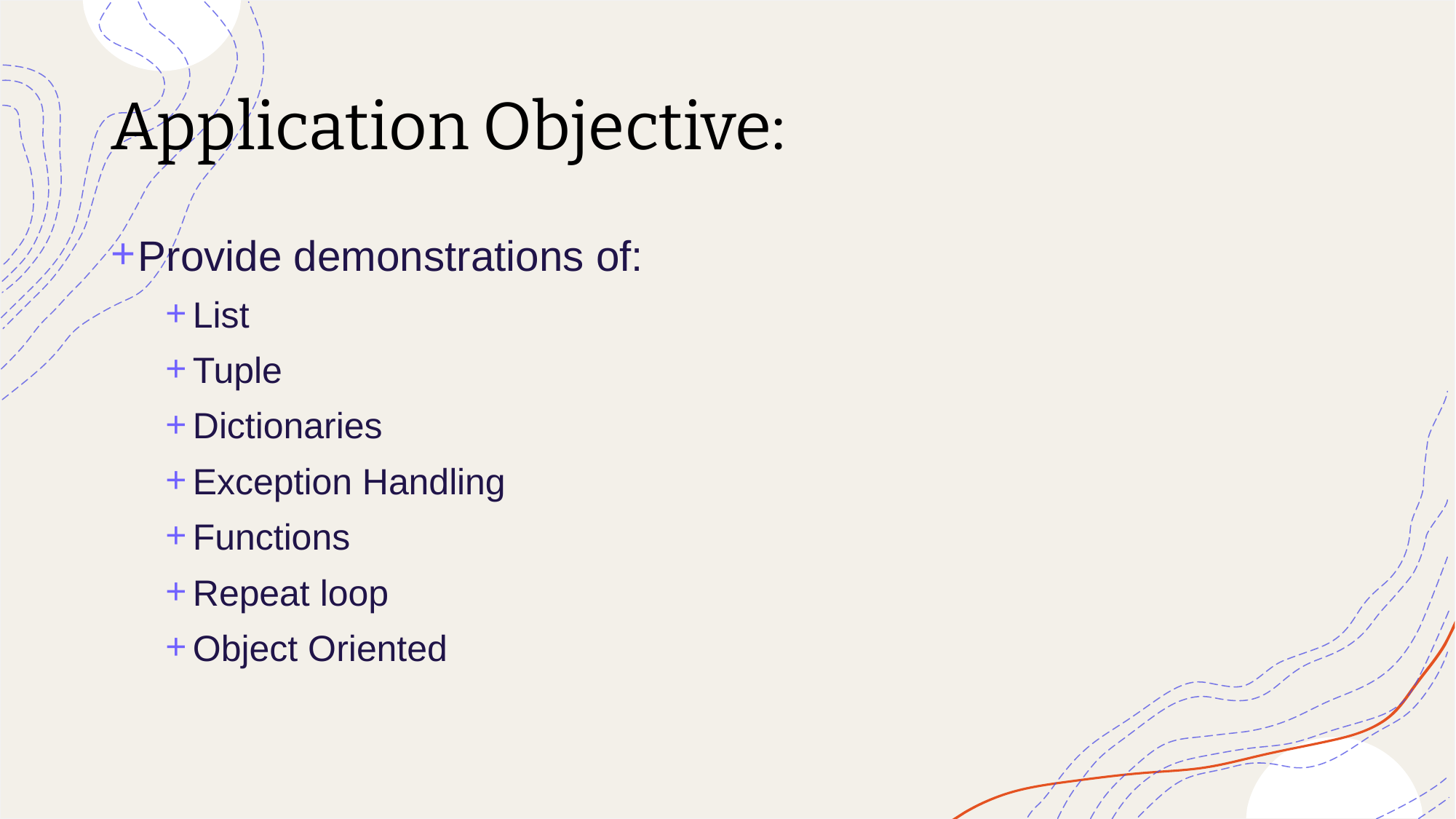

# Application Objective:
Provide demonstrations of:
List
Tuple
Dictionaries
Exception Handling
Functions
Repeat loop
Object Oriented